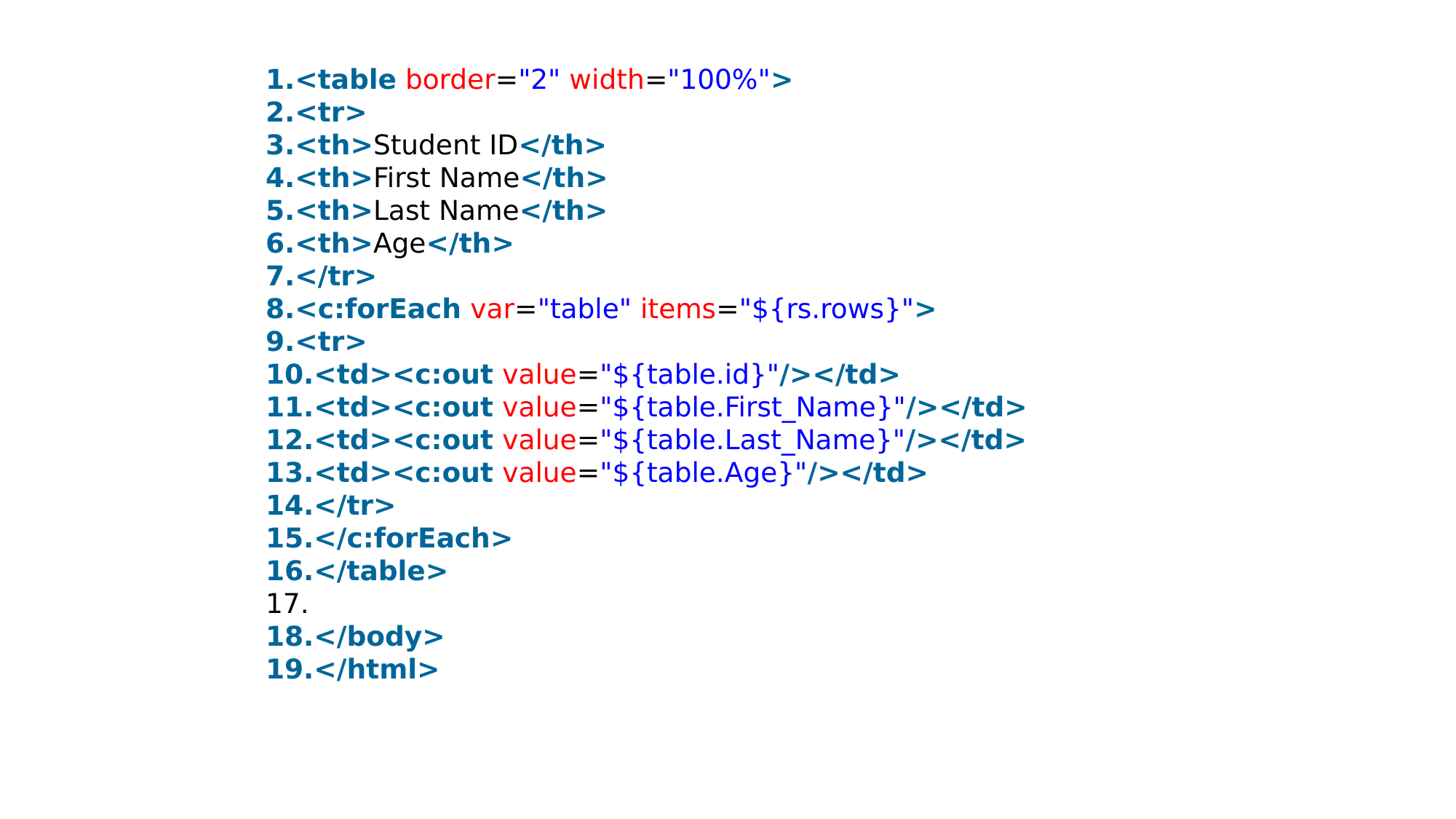

<table border="2" width="100%">
<tr>
<th>Student ID</th>
<th>First Name</th>
<th>Last Name</th>
<th>Age</th>
</tr>
<c:forEach var="table" items="${rs.rows}">
<tr>
<td><c:out value="${table.id}"/></td>
<td><c:out value="${table.First_Name}"/></td>
<td><c:out value="${table.Last_Name}"/></td>
<td><c:out value="${table.Age}"/></td>
</tr>
</c:forEach>
</table>

</body>
</html>